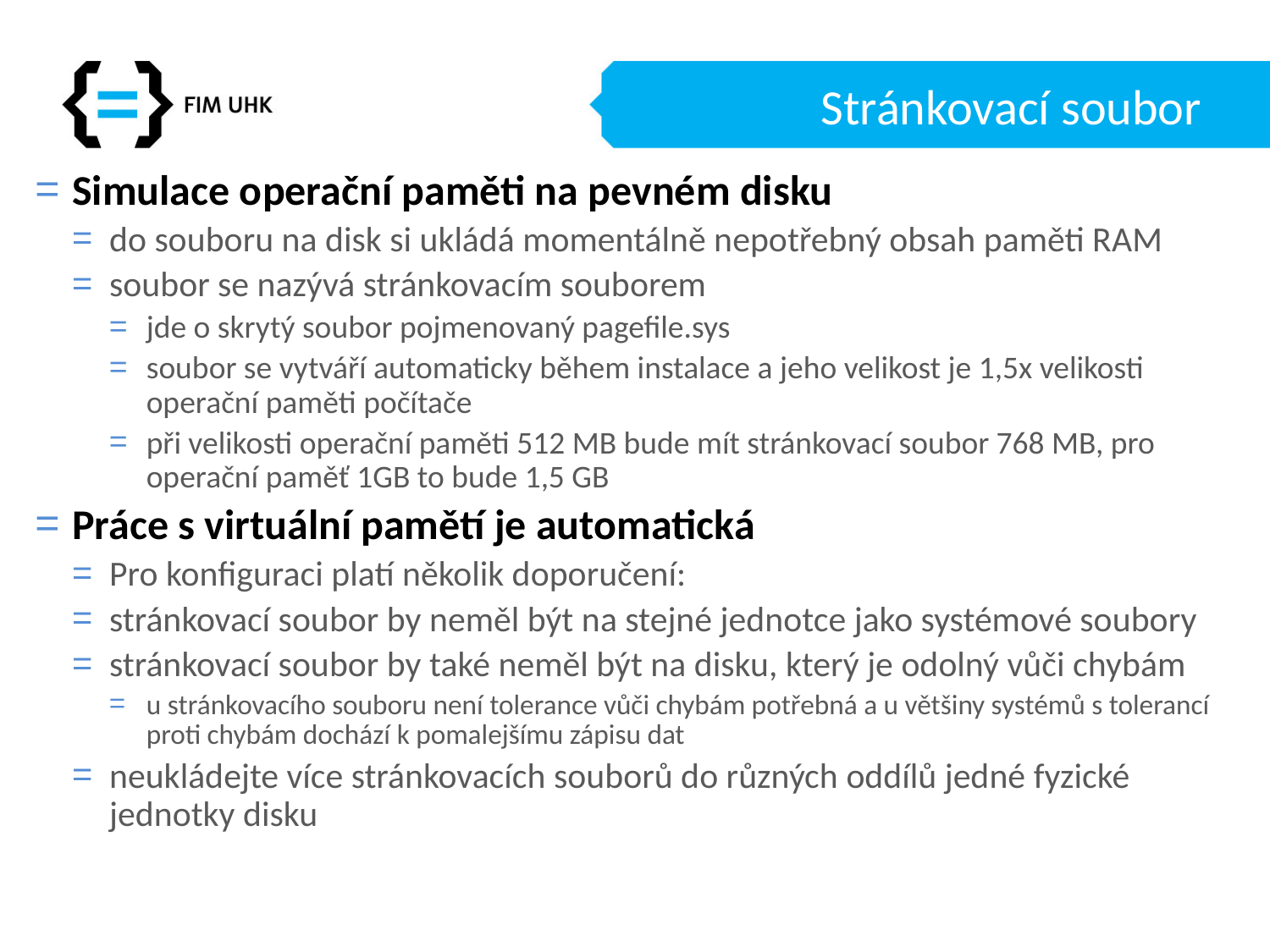

# Stránkovací soubor
Simulace operační paměti na pevném disku
do souboru na disk si ukládá momentálně nepotřebný obsah paměti RAM
soubor se nazývá stránkovacím souborem
jde o skrytý soubor pojmenovaný pagefile.sys
soubor se vytváří automaticky během instalace a jeho velikost je 1,5x velikosti operační paměti počítače
při velikosti operační paměti 512 MB bude mít stránkovací soubor 768 MB, pro operační paměť 1GB to bude 1,5 GB
Práce s virtuální pamětí je automatická
Pro konfiguraci platí několik doporučení:
stránkovací soubor by neměl být na stejné jednotce jako systémové soubory
stránkovací soubor by také neměl být na disku, který je odolný vůči chybám
u stránkovacího souboru není tolerance vůči chybám potřebná a u většiny systémů s tolerancí proti chybám dochází k pomalejšímu zápisu dat
neukládejte více stránkovacích souborů do různých oddílů jedné fyzické jednotky disku